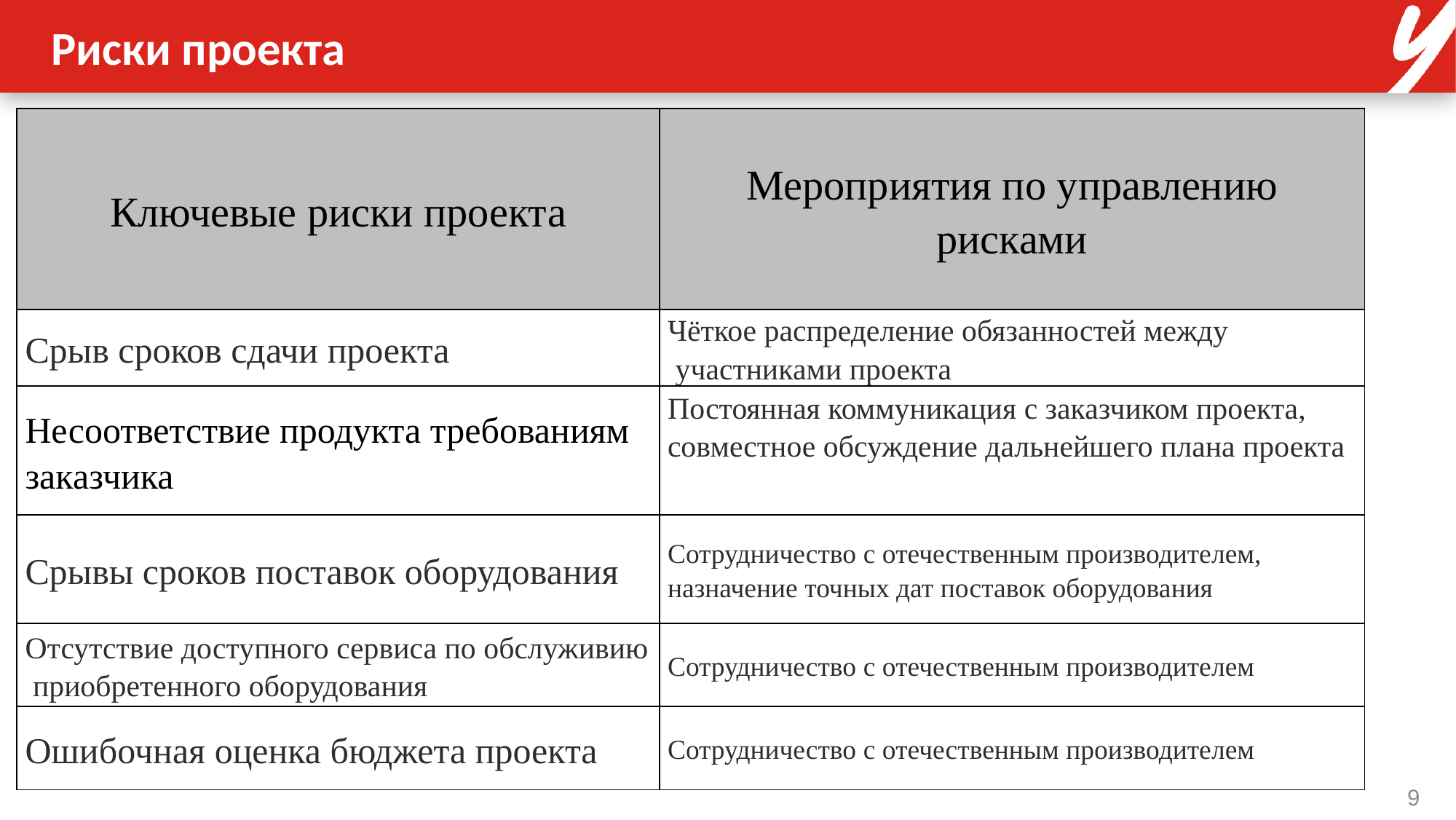

# Риски проекта
| Ключевые риски проекта | Мероприятия по управлению рисками |
| --- | --- |
| Срыв сроков сдачи проекта | Чёткое распределение обязанностей между  участниками проекта |
| Несоответствие продукта требованиям заказчика | Постоянная коммуникация с заказчиком проекта, совместное обсуждение дальнейшего плана проекта |
| Срывы сроков поставок оборудования | Сотрудничество с отечественным производителем,  назначение точных дат поставок оборудования |
| Отсутствие доступного сервиса по обслуживию приобретенного оборудования | Сотрудничество с отечественным производителем |
| Ошибочная оценка бюджета проекта | Сотрудничество с отечественным производителем |
9